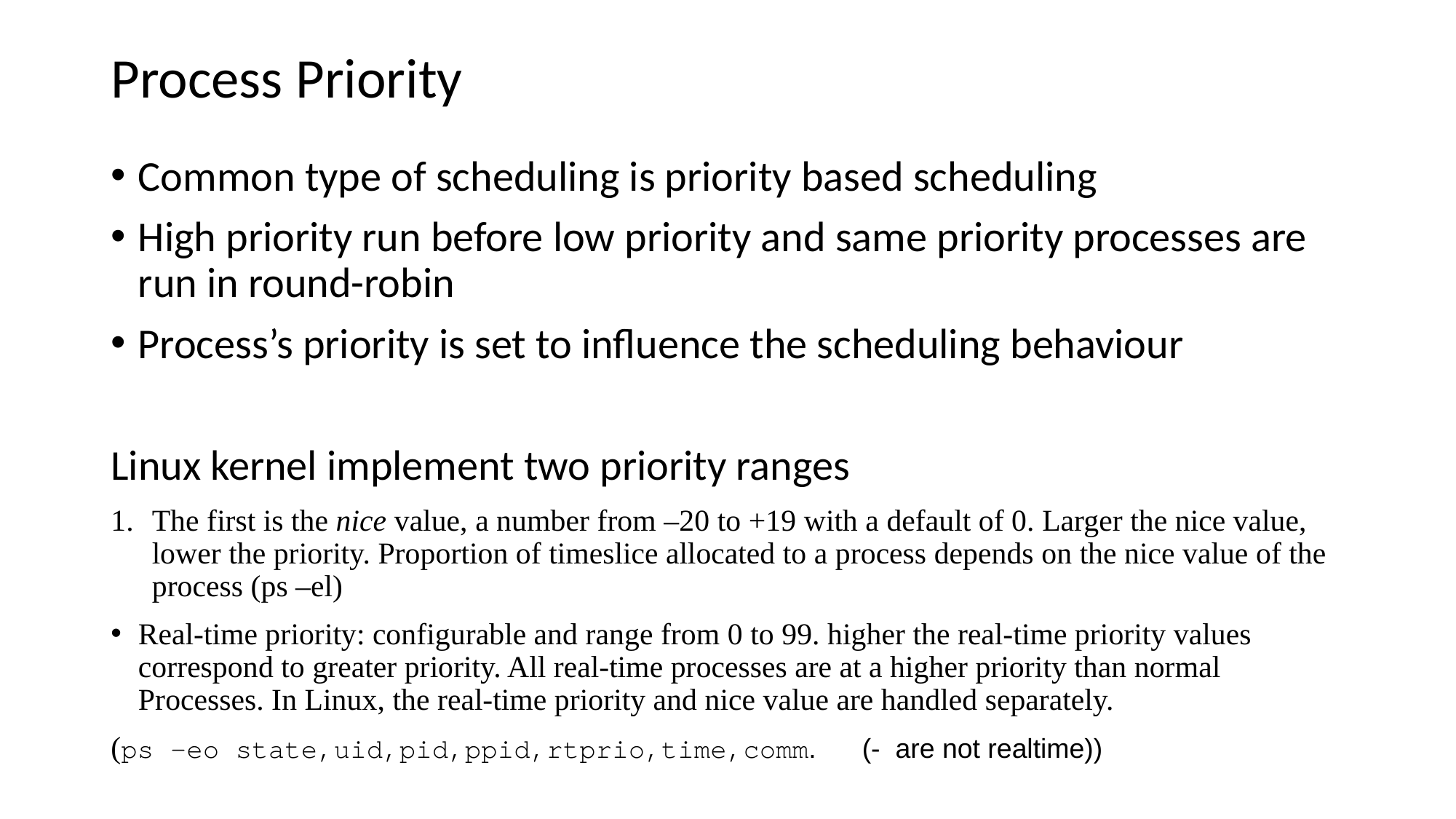

# Process Priority
Common type of scheduling is priority based scheduling
High priority run before low priority and same priority processes are run in round-robin
Process’s priority is set to influence the scheduling behaviour

Linux kernel implement two priority ranges
The first is the nice value, a number from –20 to +19 with a default of 0. Larger the nice value, lower the priority. Proportion of timeslice allocated to a process depends on the nice value of the process (ps –el)
Real-time priority: configurable and range from 0 to 99. higher the real-time priority values correspond to greater priority. All real-time processes are at a higher priority than normal Processes. In Linux, the real-time priority and nice value are handled separately.
(ps -eo state,uid,pid,ppid,rtprio,time,comm.      (-  are not realtime))